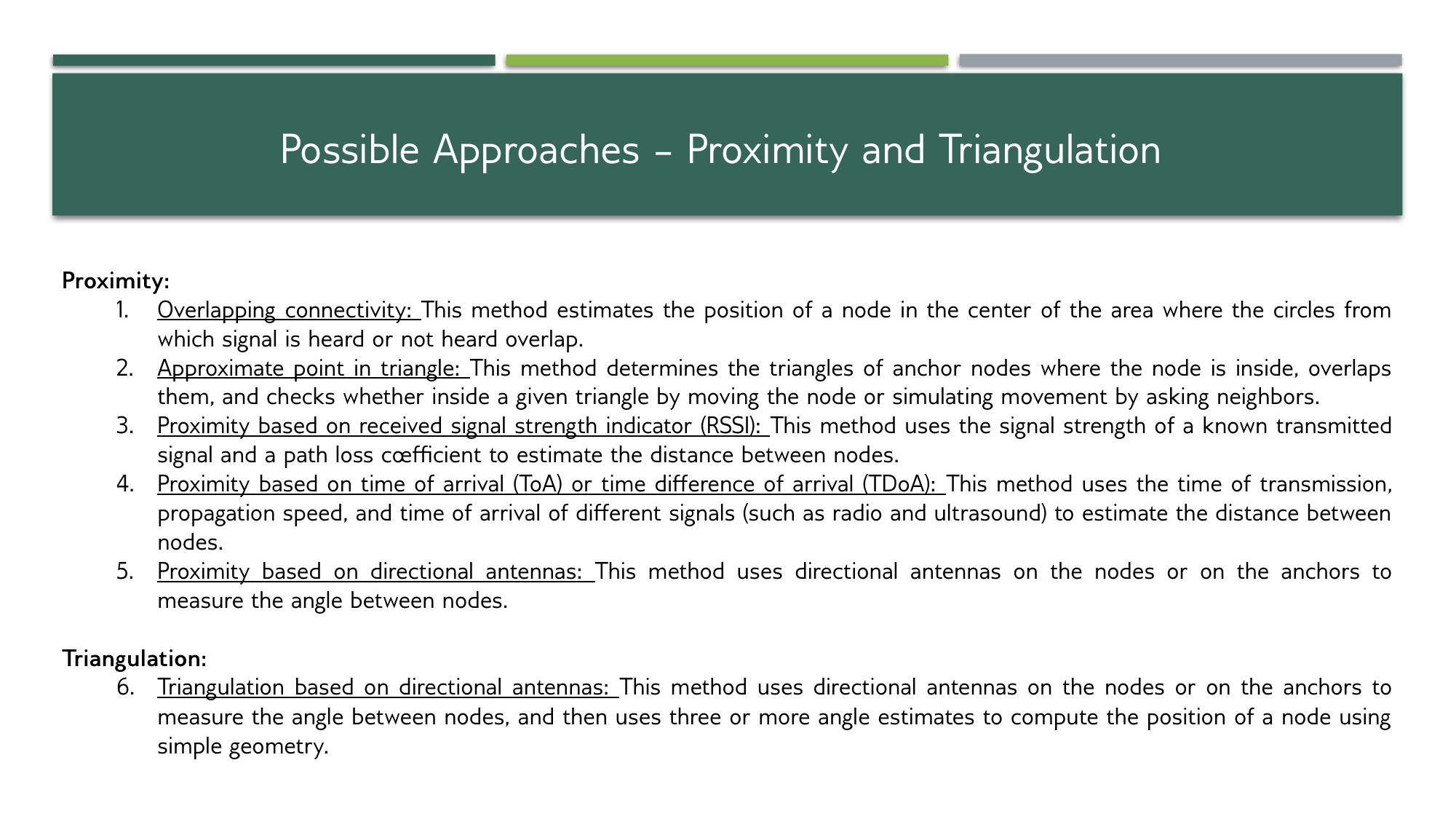

Possible Approaches – Proximity and Triangulation
Proximity:
Overlapping connectivity: This method estimates the position of a node in the center of the area where the circles from which signal is heard or not heard overlap.
Approximate point in triangle: This method determines the triangles of anchor nodes where the node is inside, overlaps them, and checks whether inside a given triangle by moving the node or simulating movement by asking neighbors.
Proximity based on received signal strength indicator (RSSI): This method uses the signal strength of a known transmitted signal and a path loss coefficient to estimate the distance between nodes.
Proximity based on time of arrival (ToA) or time difference of arrival (TDoA): This method uses the time of transmission, propagation speed, and time of arrival of different signals (such as radio and ultrasound) to estimate the distance between nodes.
Proximity based on directional antennas: This method uses directional antennas on the nodes or on the anchors to measure the angle between nodes.

Triangulation:
Triangulation based on directional antennas: This method uses directional antennas on the nodes or on the anchors to measure the angle between nodes, and then uses three or more angle estimates to compute the position of a node using simple geometry.